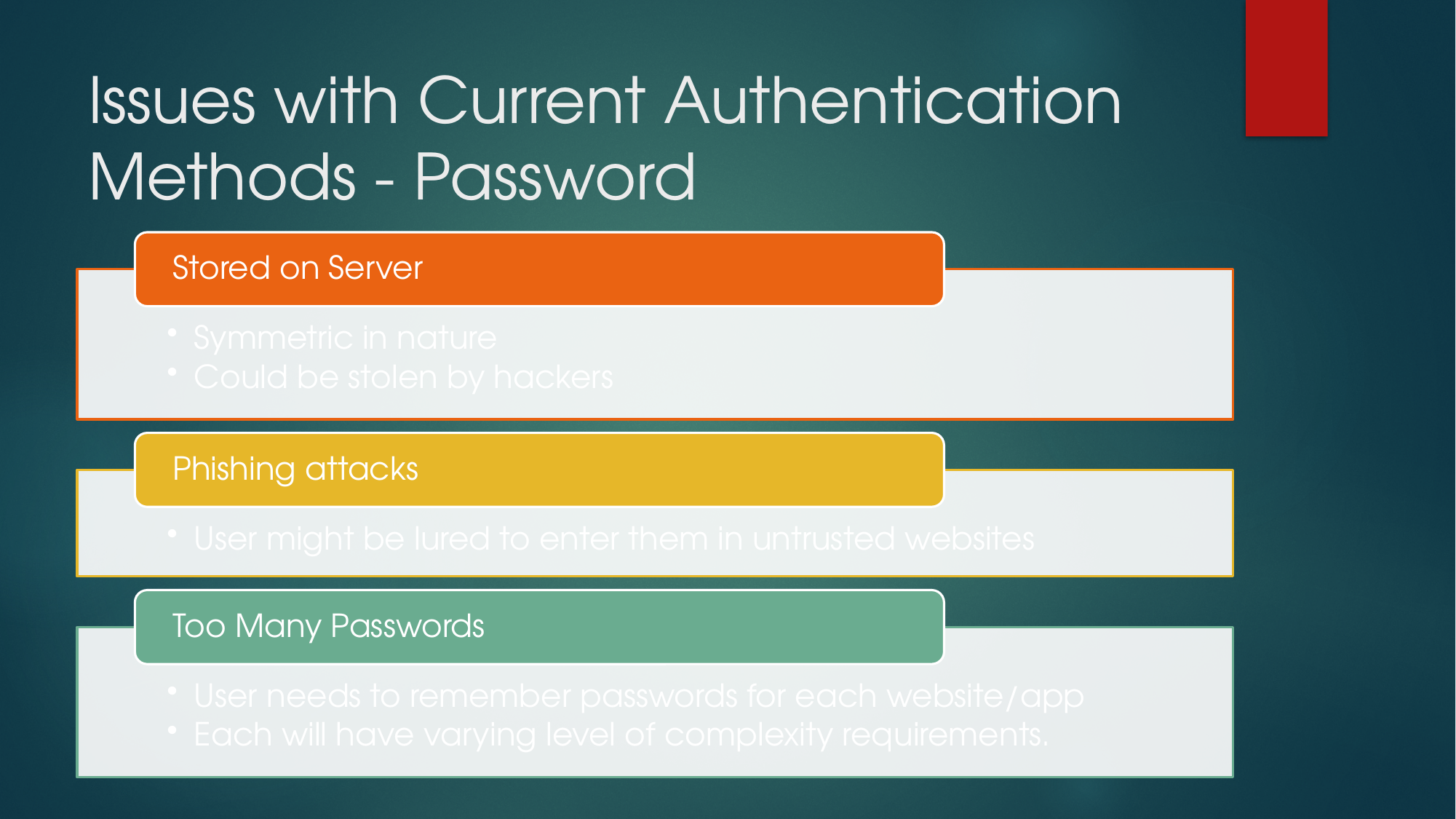

# Issues with Current Authentication Methods - Password
Symmetric in nature
Could be stolen by hackers
Stored on Server
User might be lured to enter them in untrusted websites
Phishing attacks
User needs to remember passwords for each website/app
Each will have varying level of complexity requirements.
Too Many Passwords